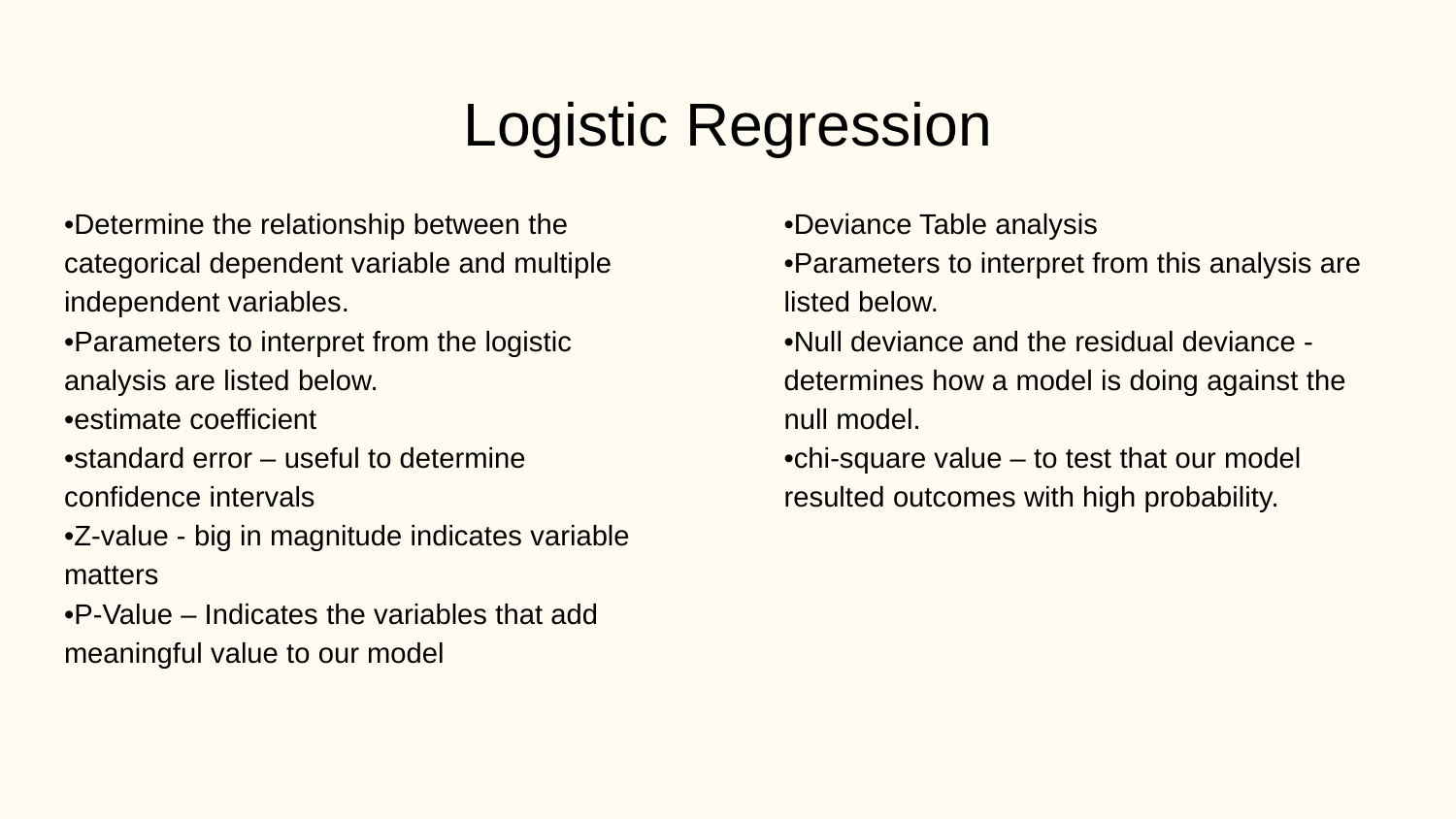

# Logistic Regression
•Determine the relationship between the categorical dependent variable and multiple independent variables.
•Parameters to interpret from the logistic analysis are listed below.
•estimate coefficient
•standard error – useful to determine confidence intervals
•Z-value - big in magnitude indicates variable matters
•P-Value – Indicates the variables that add meaningful value to our model

•Deviance Table analysis
•Parameters to interpret from this analysis are listed below.
•Null deviance and the residual deviance - determines how a model is doing against the null model.
•chi-square value – to test that our model resulted outcomes with high probability.